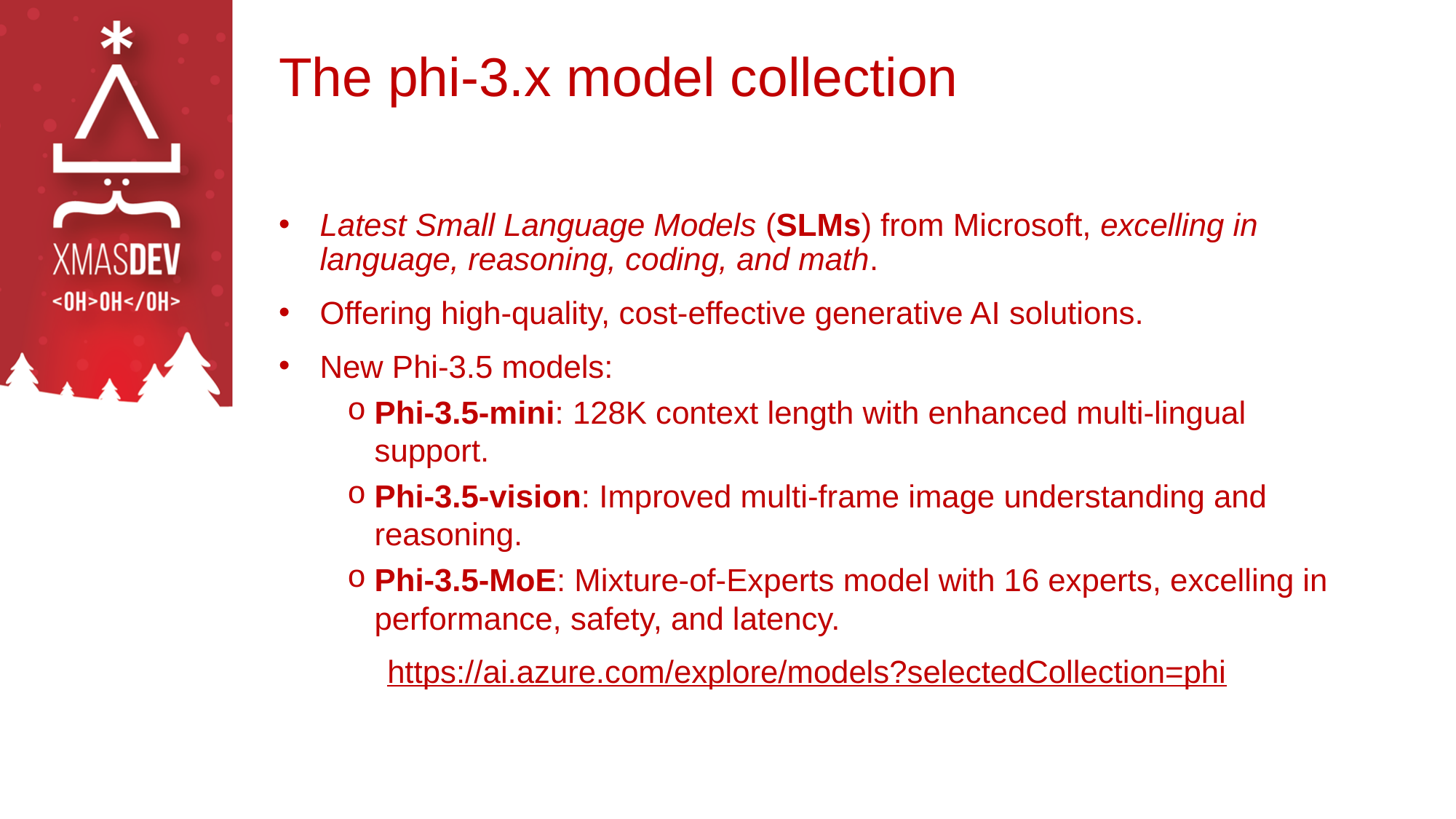

# The phi-3.x model collection
Latest Small Language Models (SLMs) from Microsoft, excelling in language, reasoning, coding, and math.
Offering high-quality, cost-effective generative AI solutions.
New Phi-3.5 models:
Phi-3.5-mini: 128K context length with enhanced multi-lingual support.
Phi-3.5-vision: Improved multi-frame image understanding and reasoning.
Phi-3.5-MoE: Mixture-of-Experts model with 16 experts, excelling in performance, safety, and latency.
https://ai.azure.com/explore/models?selectedCollection=phi